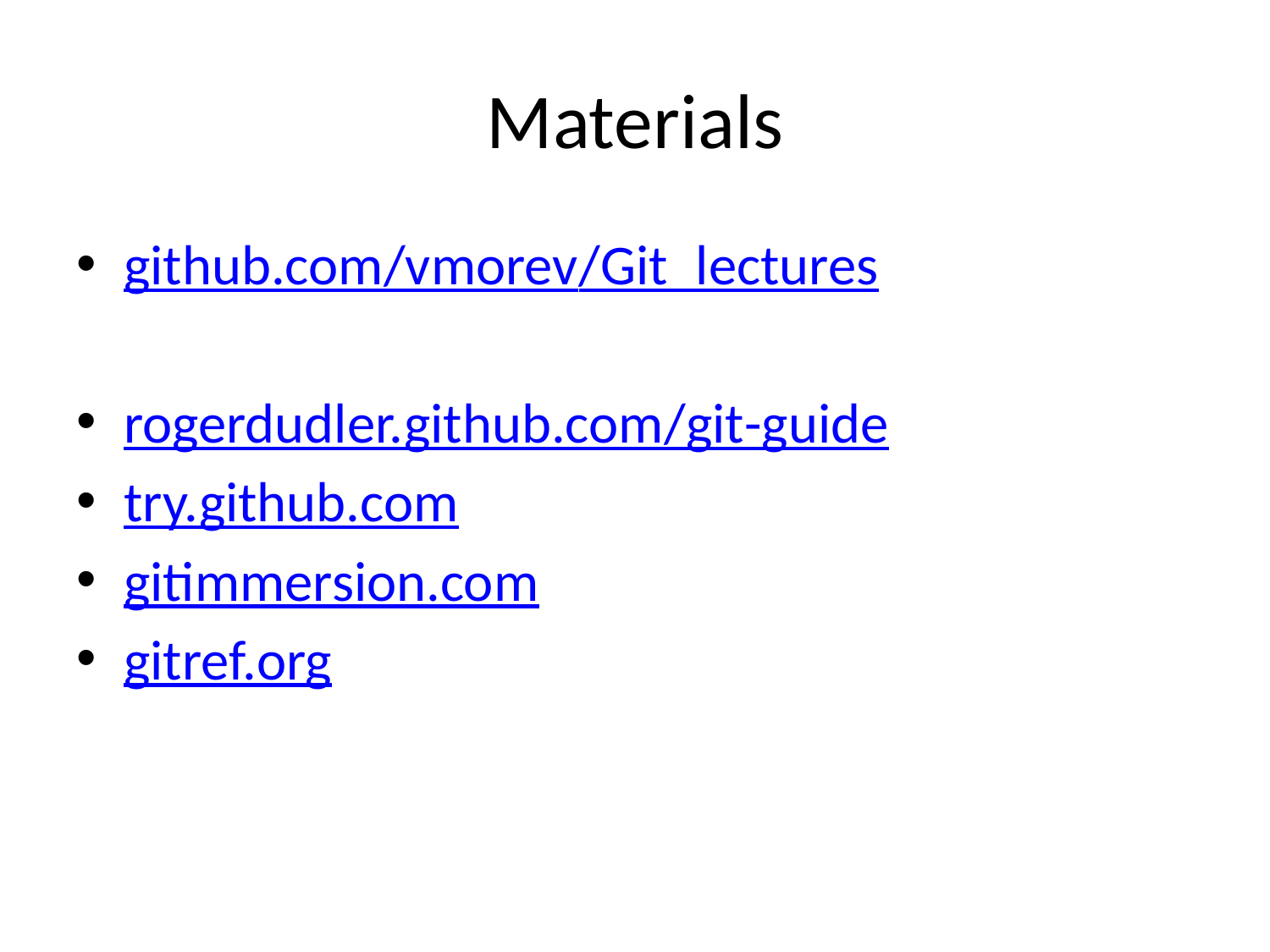

# Materials
github.com/vmorev/Git_lectures

rogerdudler.github.com/git-guide
try.github.com
gitimmersion.com
gitref.org